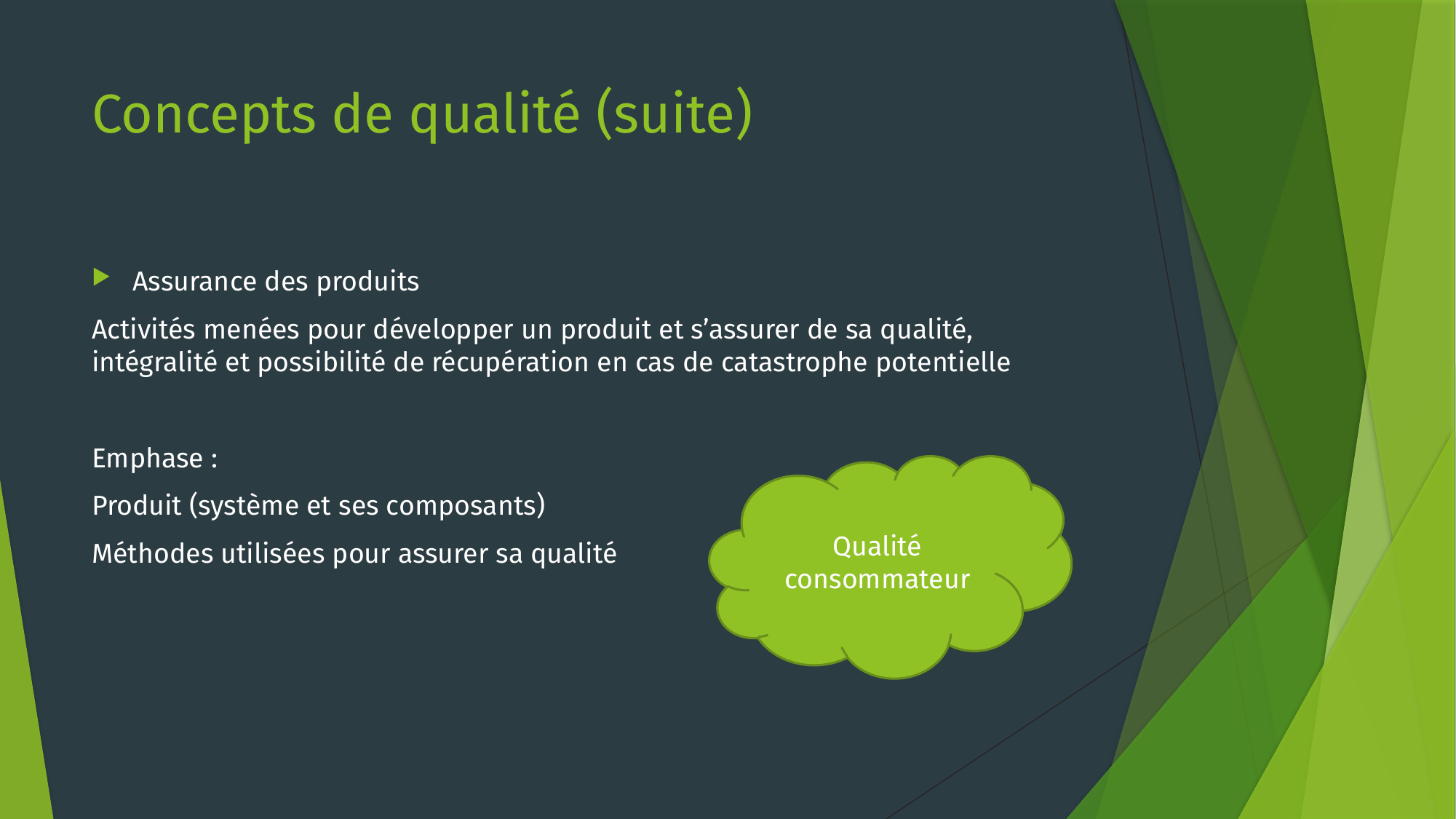

# Concepts de qualité (suite)
Assurance des produits
Activités menées pour développer un produit et s’assurer de sa qualité, intégralité et possibilité de récupération en cas de catastrophe potentielle

Emphase :
Produit (système et ses composants)
Méthodes utilisées pour assurer sa qualité
Qualité consommateur